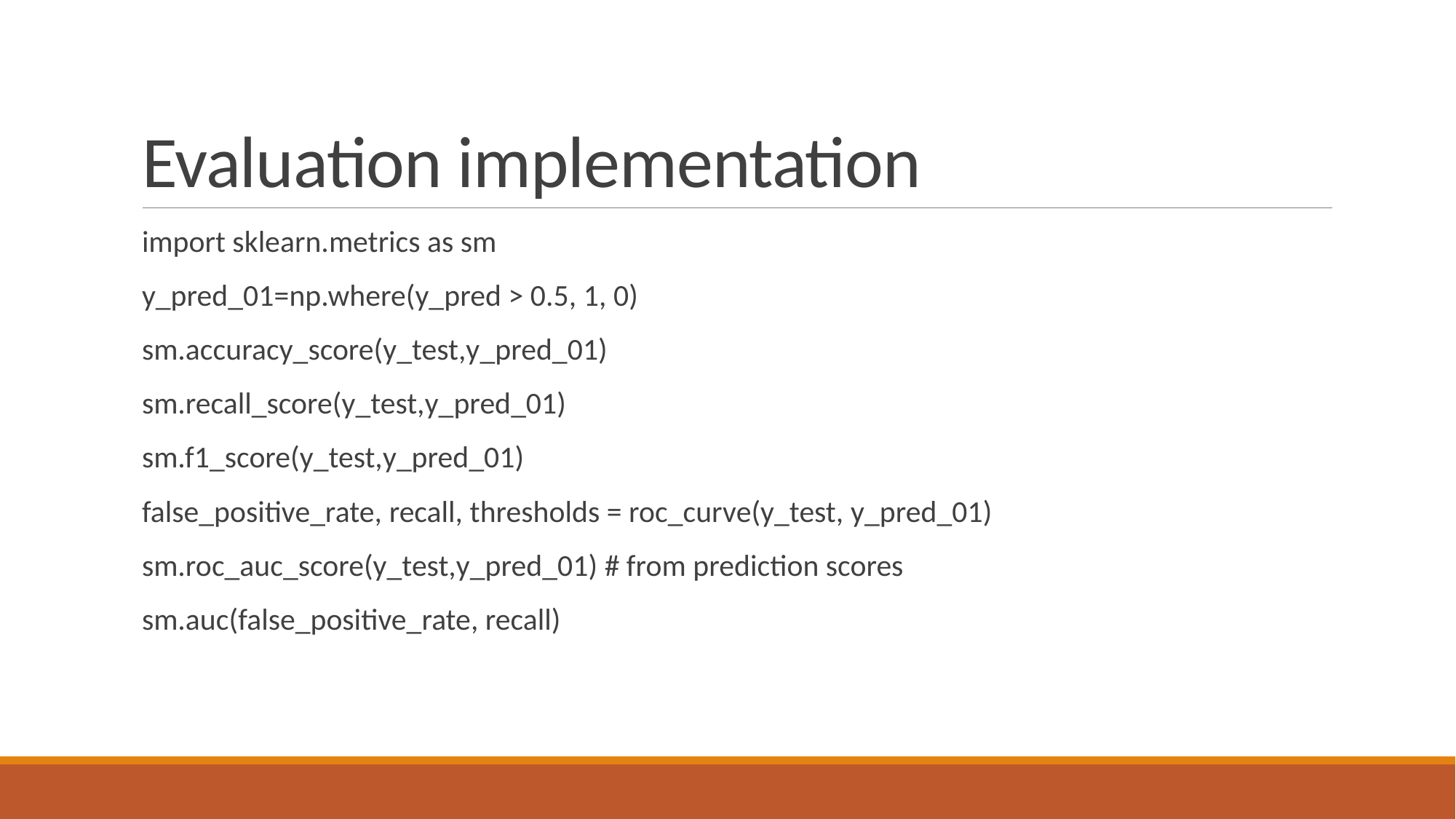

# Evaluation implementation
import sklearn.metrics as sm
y_pred_01=np.where(y_pred > 0.5, 1, 0)
sm.accuracy_score(y_test,y_pred_01)
sm.recall_score(y_test,y_pred_01)
sm.f1_score(y_test,y_pred_01)
false_positive_rate, recall, thresholds = roc_curve(y_test, y_pred_01)
sm.roc_auc_score(y_test,y_pred_01) # from prediction scores
sm.auc(false_positive_rate, recall)